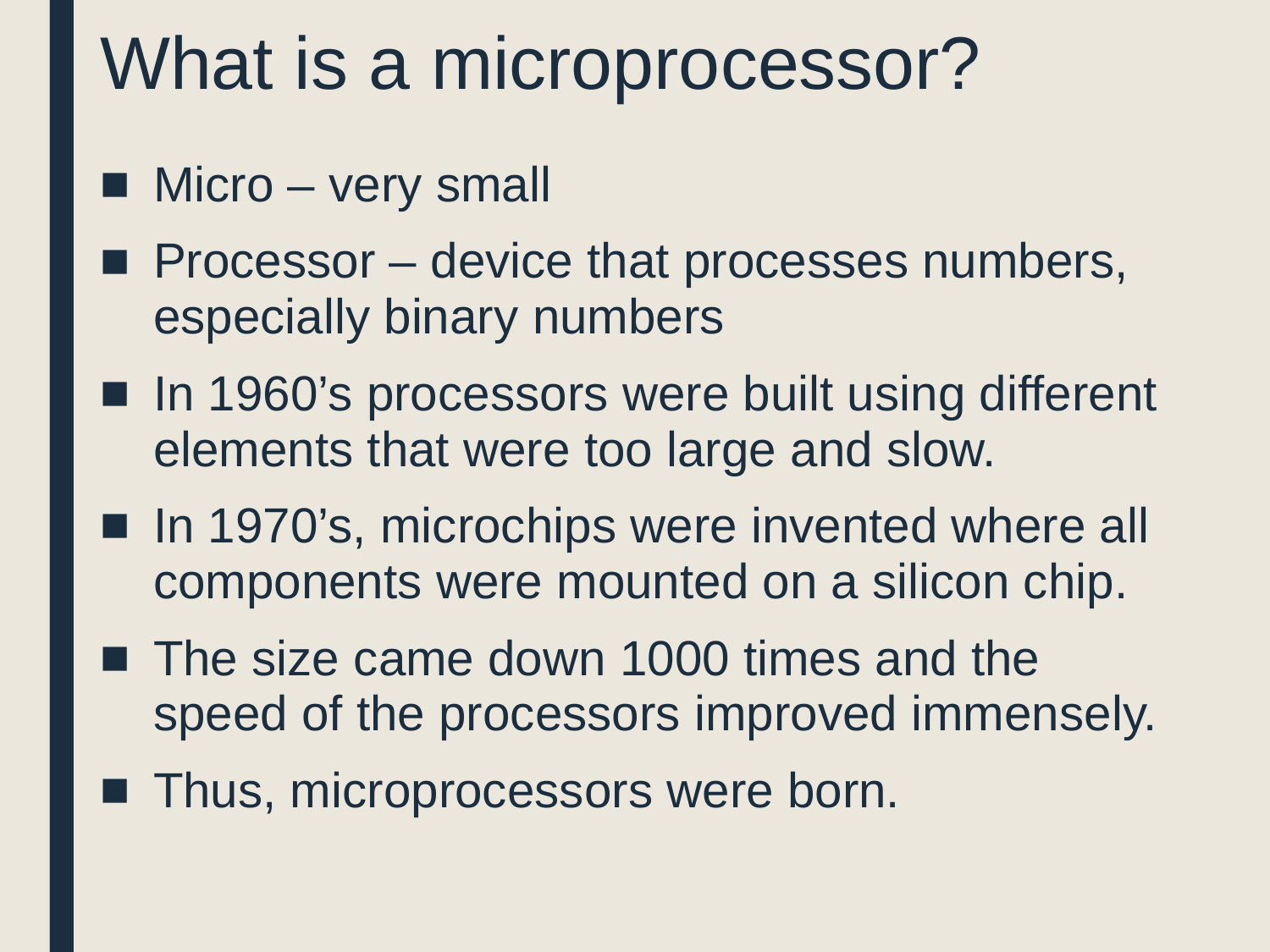

# What is a microprocessor?
Micro – very small
Processor – device that processes numbers, especially binary numbers
In 1960’s processors were built using different elements that were too large and slow.
In 1970’s, microchips were invented where all components were mounted on a silicon chip.
The size came down 1000 times and the speed of the processors improved immensely.
Thus, microprocessors were born.